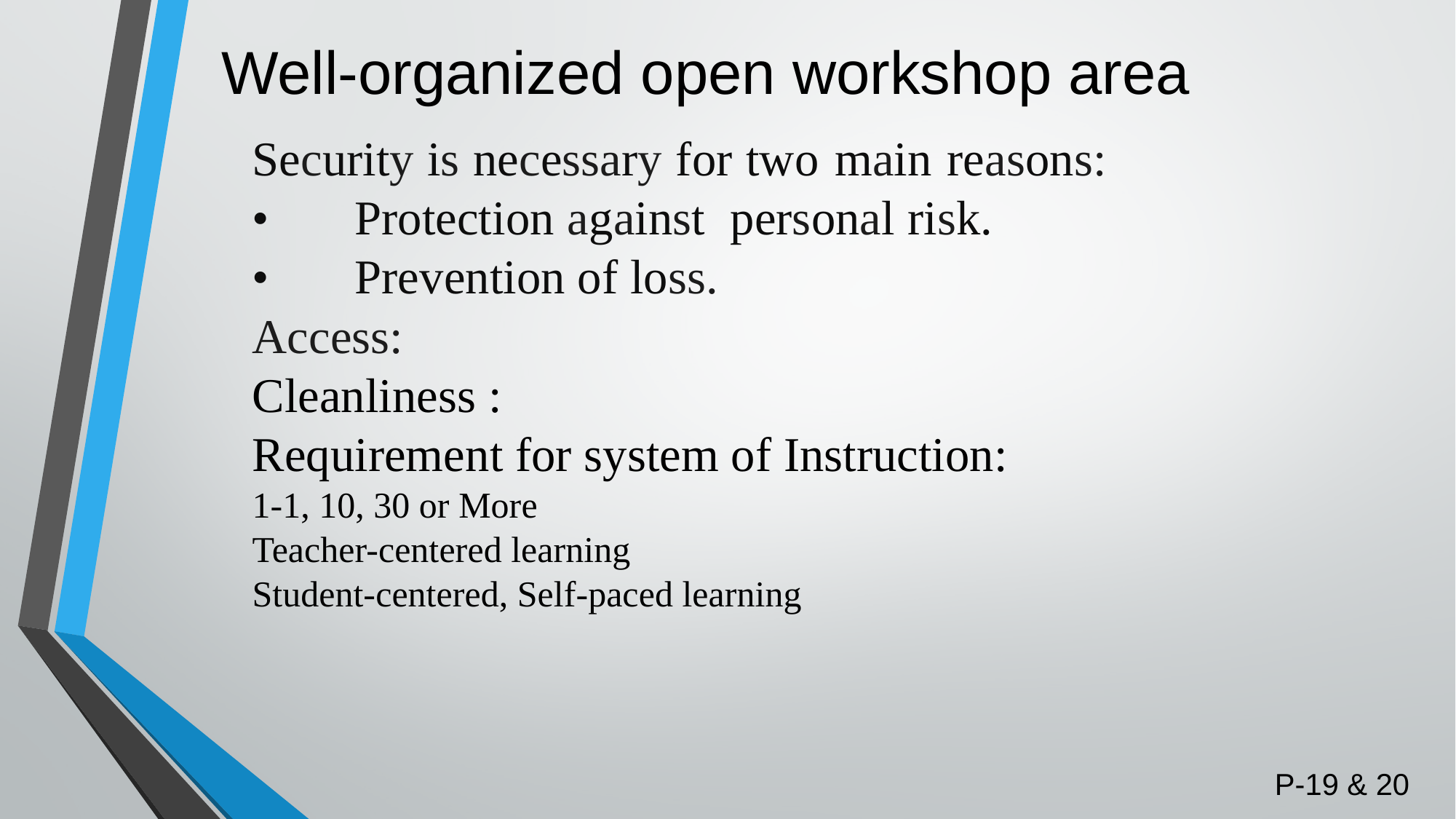

# Well-organized open workshop area
Security is necessary for two main reasons:
•       Protection against  personal risk.
•       Prevention of loss.
Access:
Cleanliness :
Requirement for system of Instruction:
1-1, 10, 30 or More
Teacher-centered learning
Student-centered, Self-paced learning
P-19 & 20